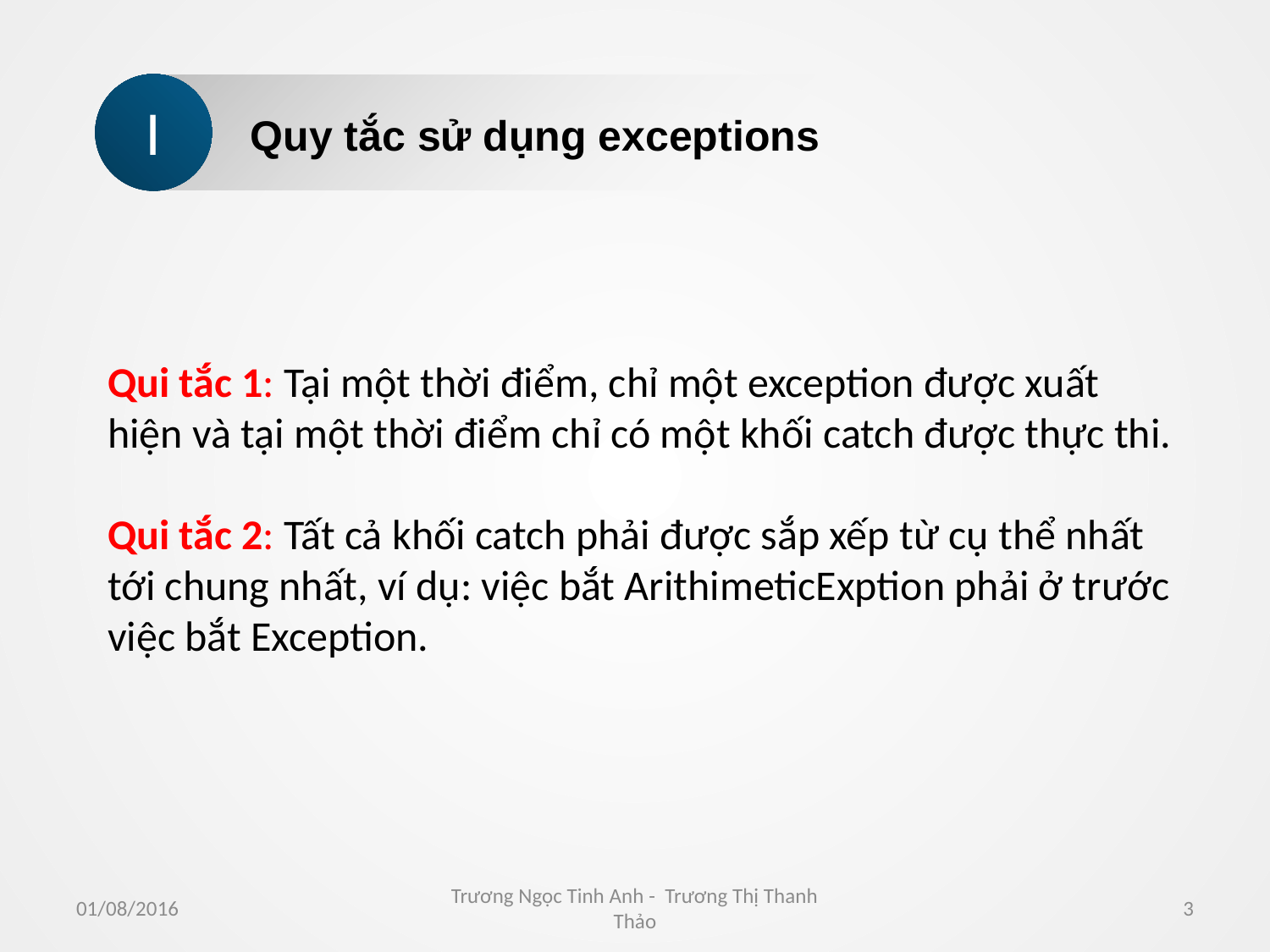

I

Quy tắc sử dụng exceptions
Qui tắc 1: Tại một thời điểm, chỉ một exception được xuất hiện và tại một thời điểm chỉ có một khối catch được thực thi.

Qui tắc 2: Tất cả khối catch phải được sắp xếp từ cụ thể nhất tới chung nhất, ví dụ: việc bắt ArithimeticExption phải ở trước việc bắt Exception.
01/08/2016
Trương Ngọc Tinh Anh -  Trương Thị Thanh Thảo
3